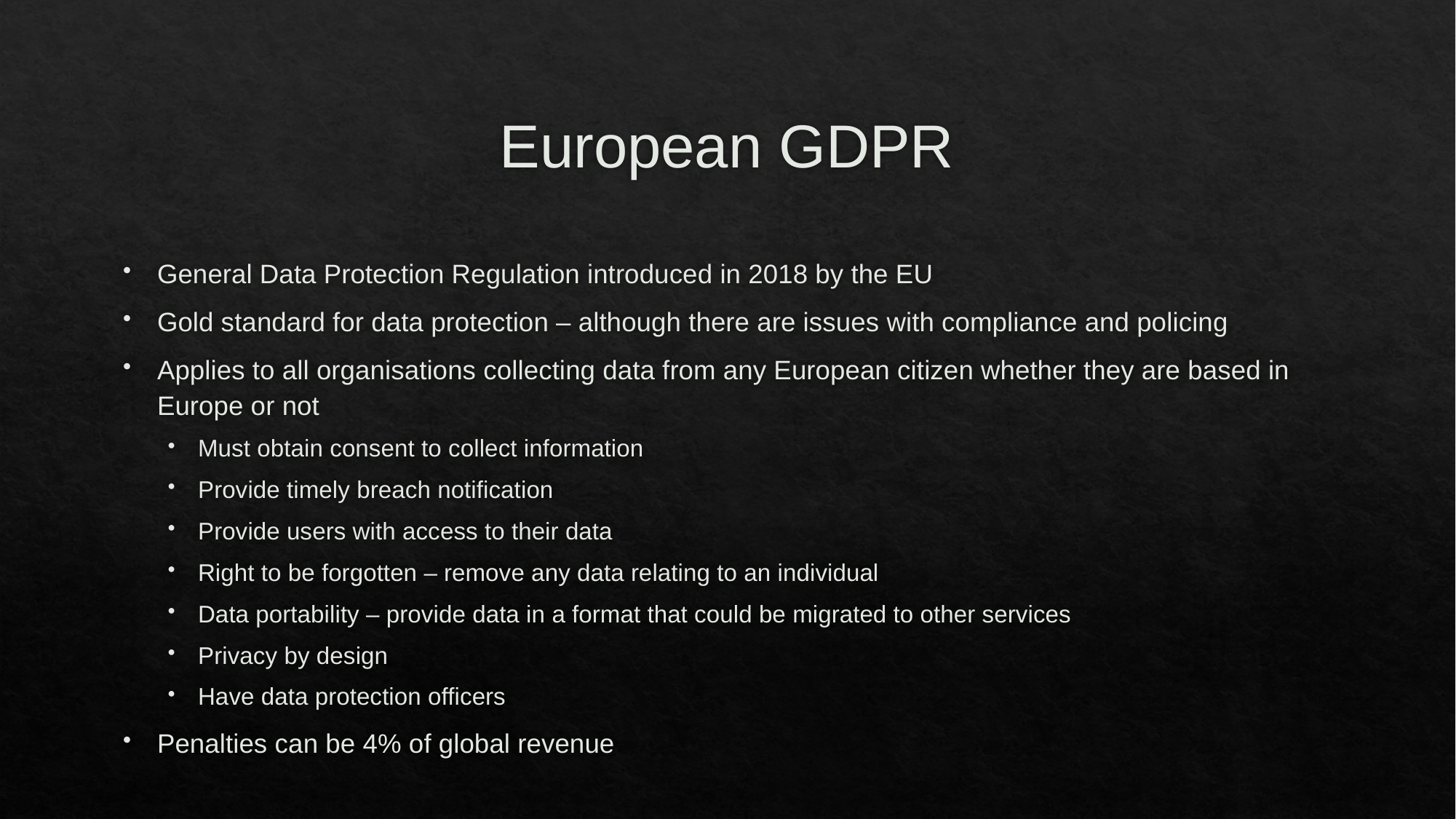

# European GDPR
General Data Protection Regulation introduced in 2018 by the EU
Gold standard for data protection – although there are issues with compliance and policing
Applies to all organisations collecting data from any European citizen whether they are based in Europe or not
Must obtain consent to collect information
Provide timely breach notification
Provide users with access to their data
Right to be forgotten – remove any data relating to an individual
Data portability – provide data in a format that could be migrated to other services
Privacy by design
Have data protection officers
Penalties can be 4% of global revenue